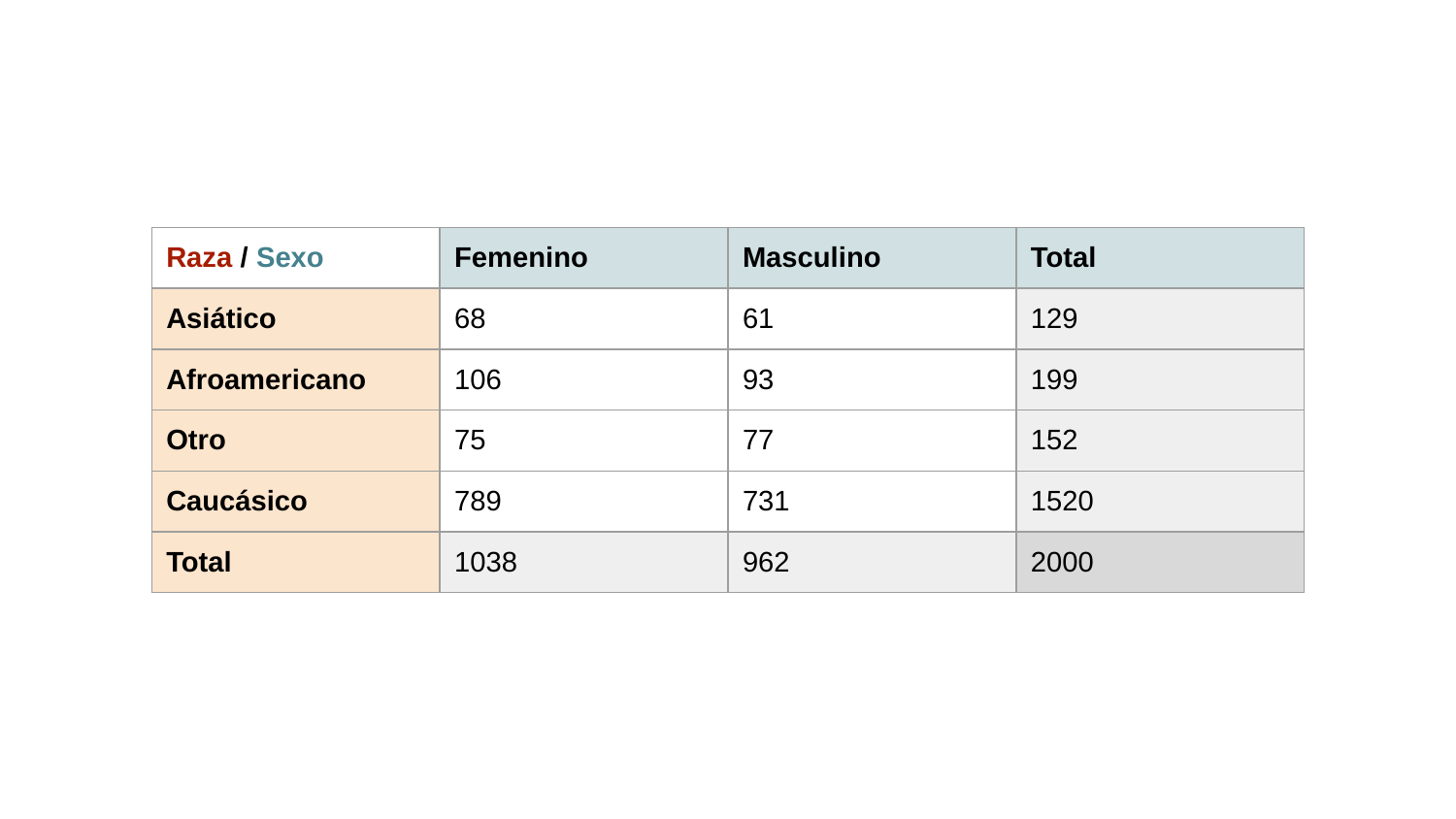

| Raza / Sexo | Femenino | Masculino | Total |
| --- | --- | --- | --- |
| Asiático | 68 | 61 | 129 |
| Afroamericano | 106 | 93 | 199 |
| Otro | 75 | 77 | 152 |
| Caucásico | 789 | 731 | 1520 |
| Total | 1038 | 962 | 2000 |